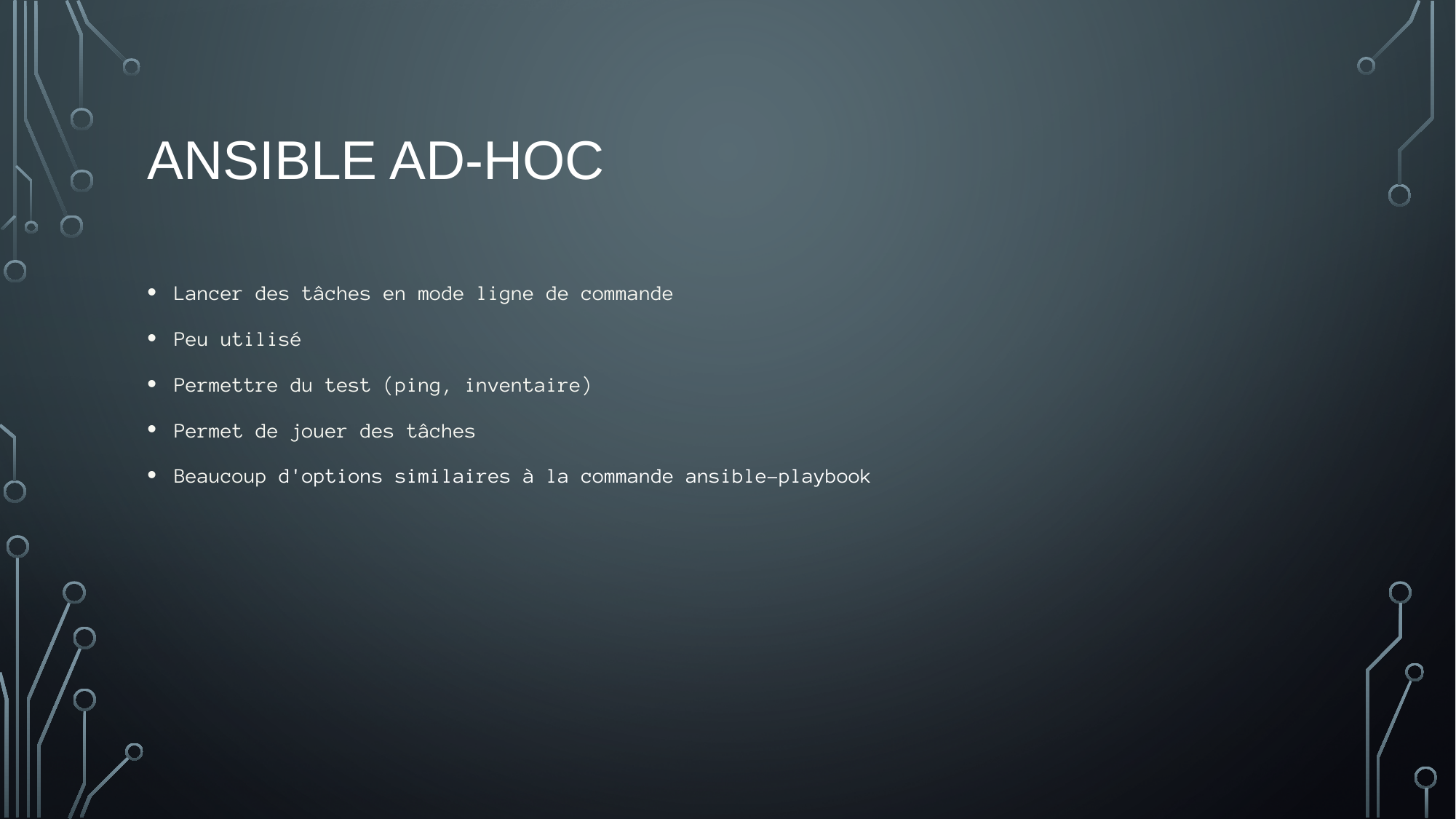

# Ansible ad-hoc
Lancer des tâches en mode ligne de commande
Peu utilisé
Permettre du test (ping, inventaire)
Permet de jouer des tâches
Beaucoup d'options similaires à la commande ansible-playbook